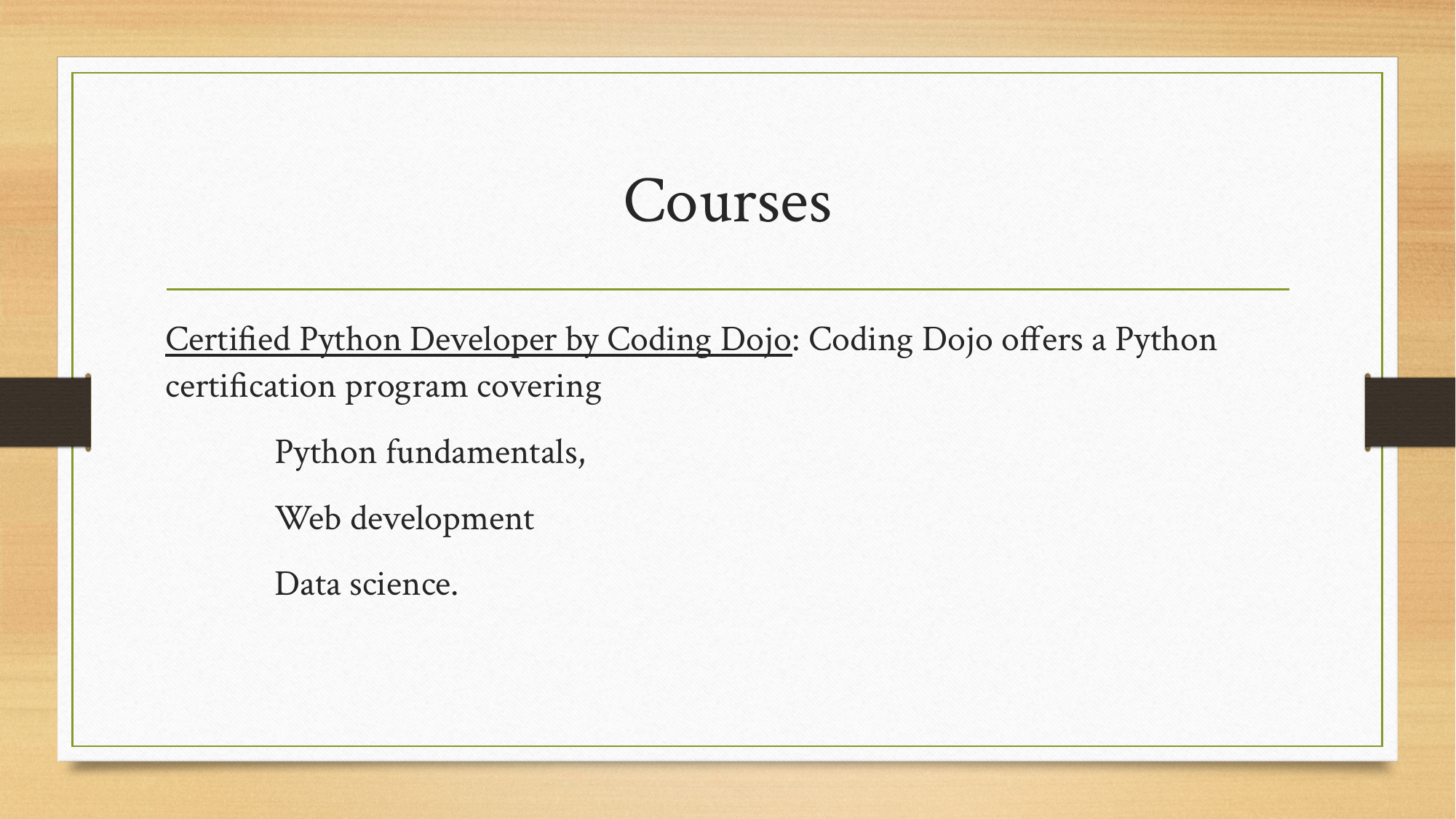

# Courses
Certified Python Developer by Coding Dojo: Coding Dojo offers a Python certification program covering
	Python fundamentals,
	Web development
	Data science.